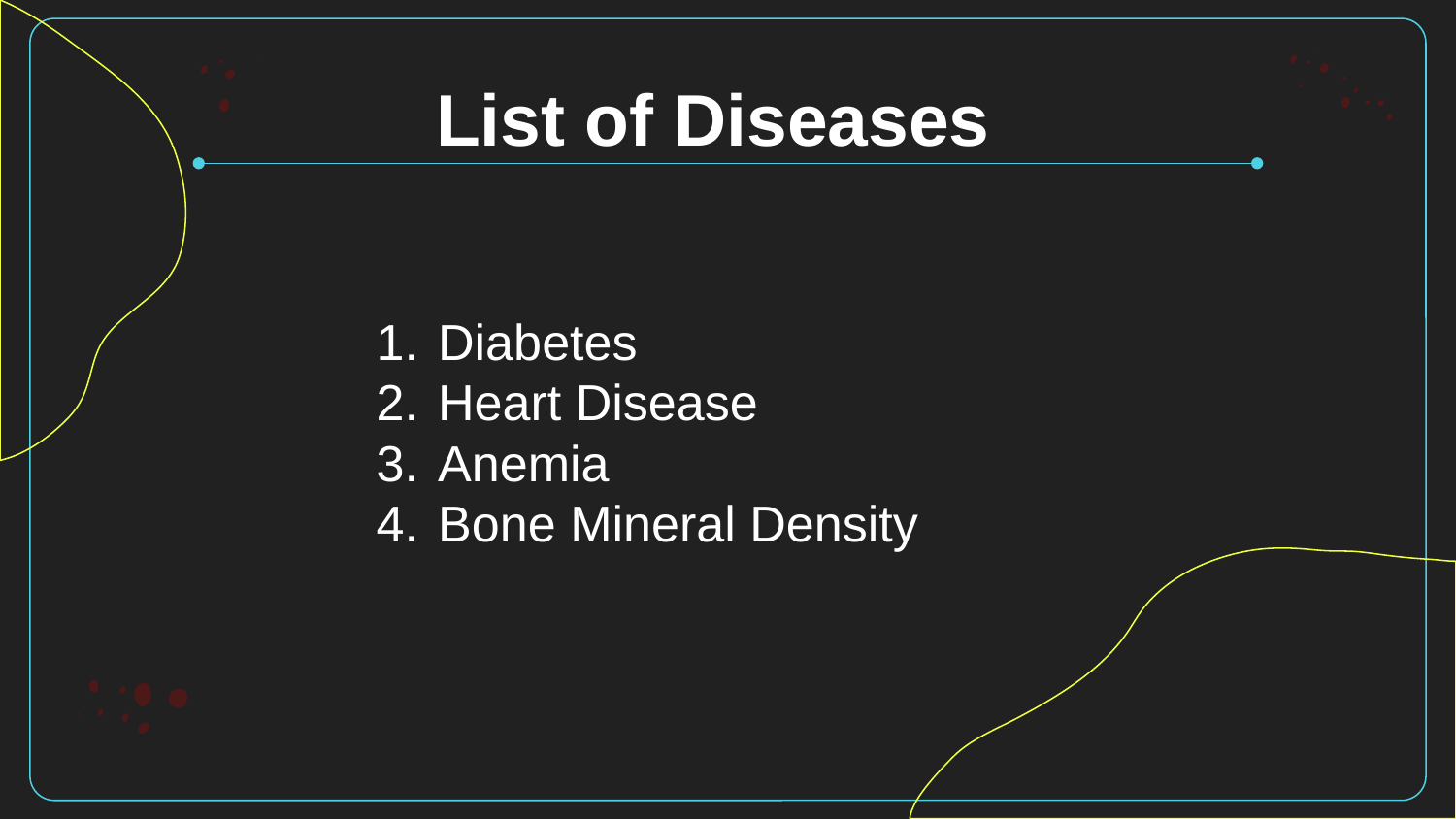

# List of Diseases
Diabetes
Heart Disease
Anemia
Bone Mineral Density